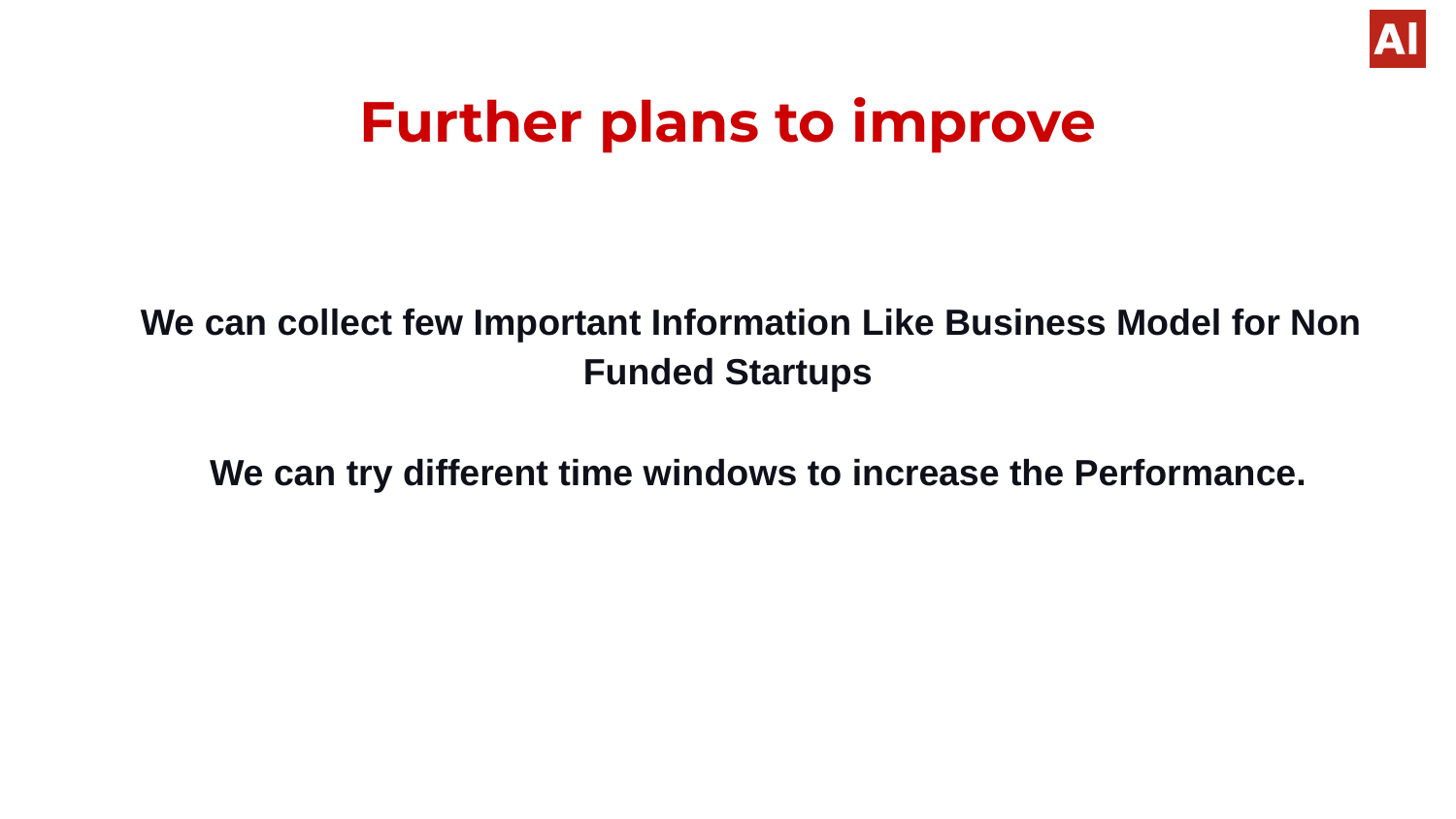

# Further plans to improve

     We can collect few Important Information Like Business Model for Non Funded Startups

We can try different time windows to increase the Performance.